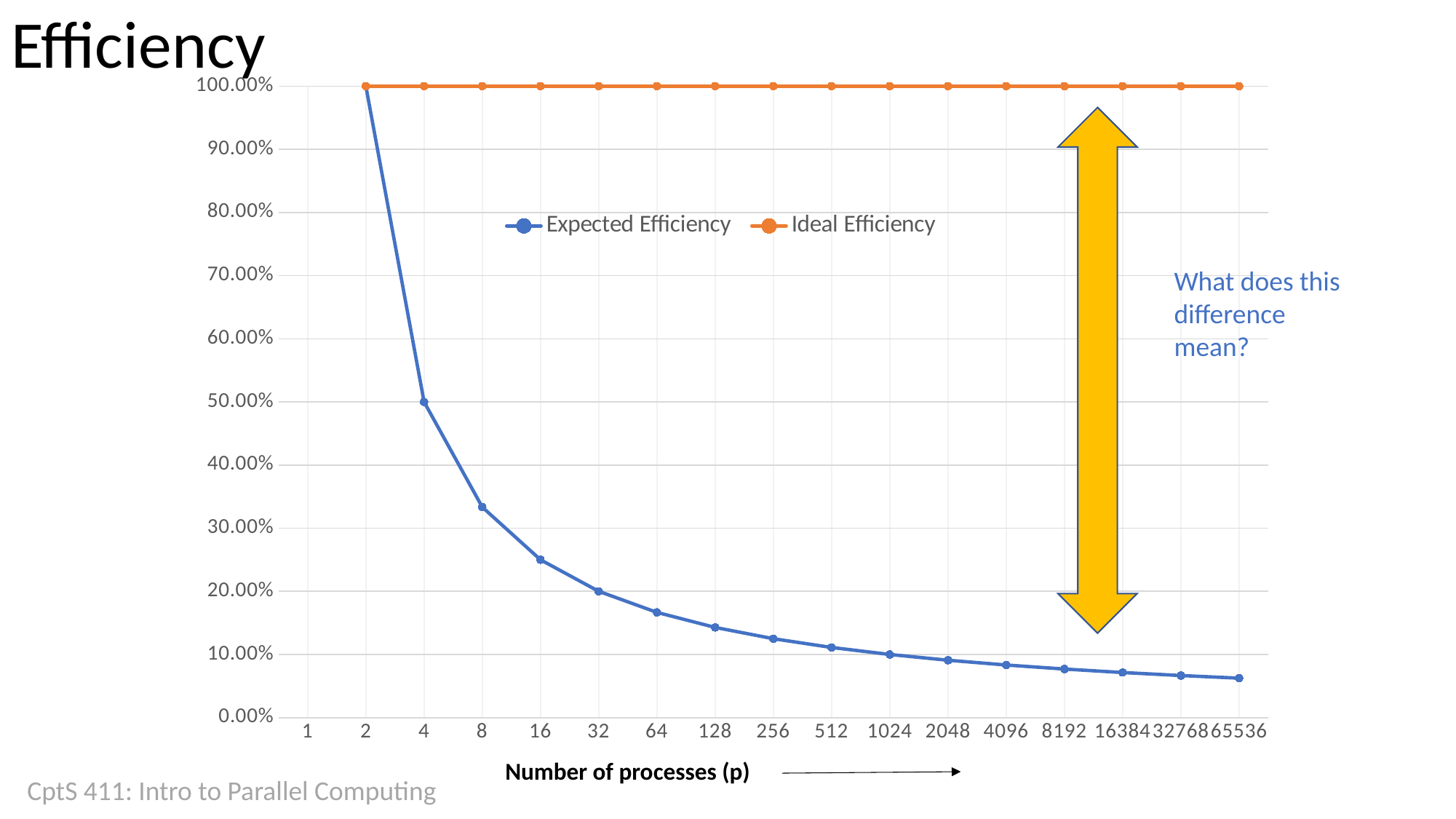

# Efficiency

### Chart

| Category | Expected Efficiency | Ideal Efficiency |
|---|---|---|
| 1 | None | None |
| 2 | 1.0 | 1.0 |
| 4 | 0.5 | 1.0 |
| 8 | 0.333333333333333 | 1.0 |
| 16 | 0.25 | 1.0 |
| 32 | 0.2 | 1.0 |
| 64 | 0.166666666666667 | 1.0 |
| 128 | 0.142857142857143 | 1.0 |
| 256 | 0.125 | 1.0 |
| 512 | 0.111111111111111 | 1.0 |
| 1024 | 0.1 | 1.0 |
| 2048 | 0.0909090909090909 | 1.0 |
| 4096 | 0.0833333333333333 | 1.0 |
| 8192 | 0.0769230769230769 | 1.0 |
| 16384 | 0.0714285714285714 | 1.0 |
| 32768 | 0.0666666666666667 | 1.0 |
| 65536 | 0.0625 | 1.0 |
What does this
difference mean?
Number of processes (p)
CptS 411: Intro to Parallel Computing